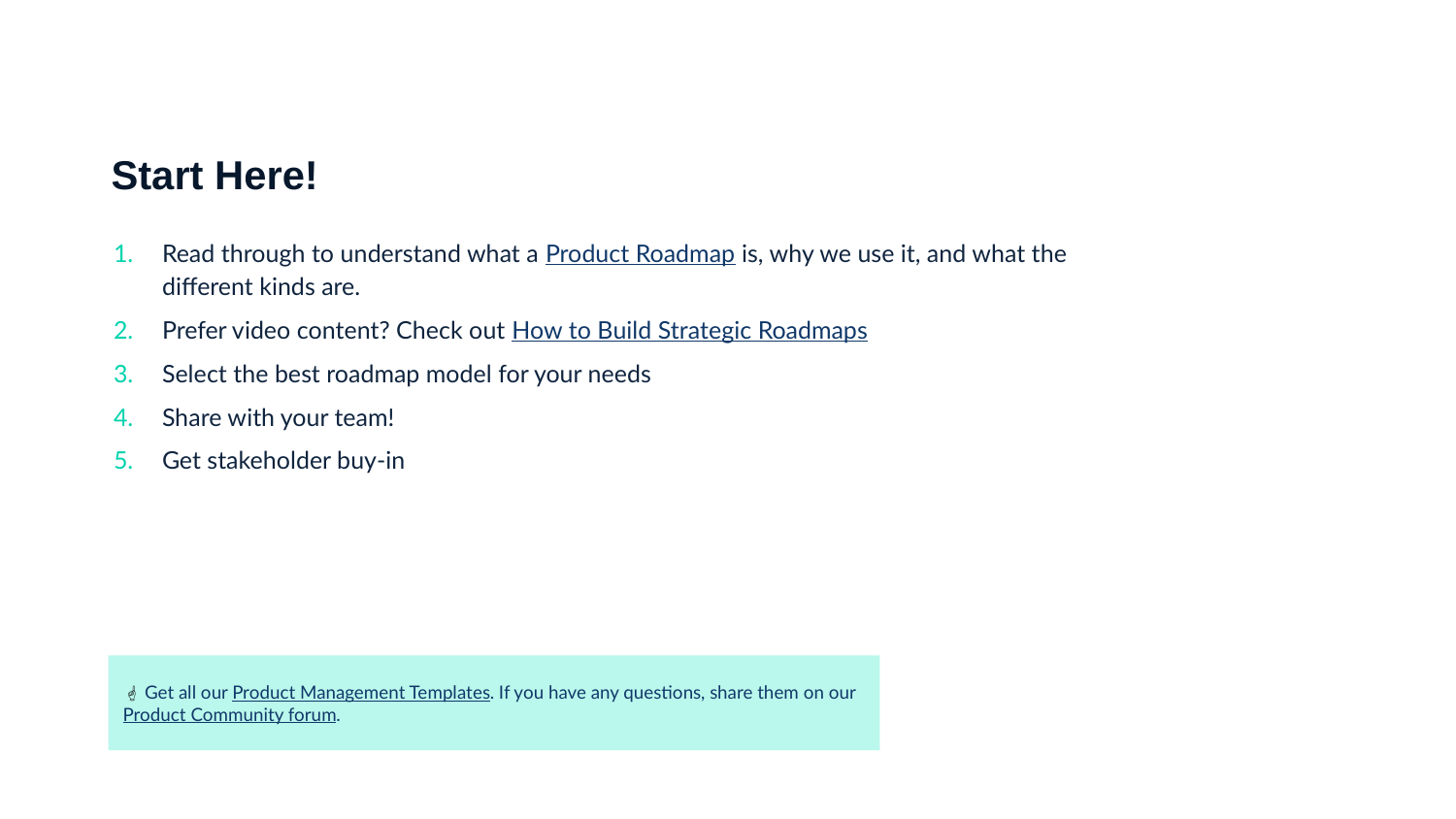

# Start Here!
Read through to understand what a Product Roadmap is, why we use it, and what the different kinds are.
Prefer video content? Check out How to Build Strategic Roadmaps
Select the best roadmap model for your needs
Share with your team!
Get stakeholder buy-in
☝️ Get all our Product Management Templates. If you have any questions, share them on our Product Community forum.